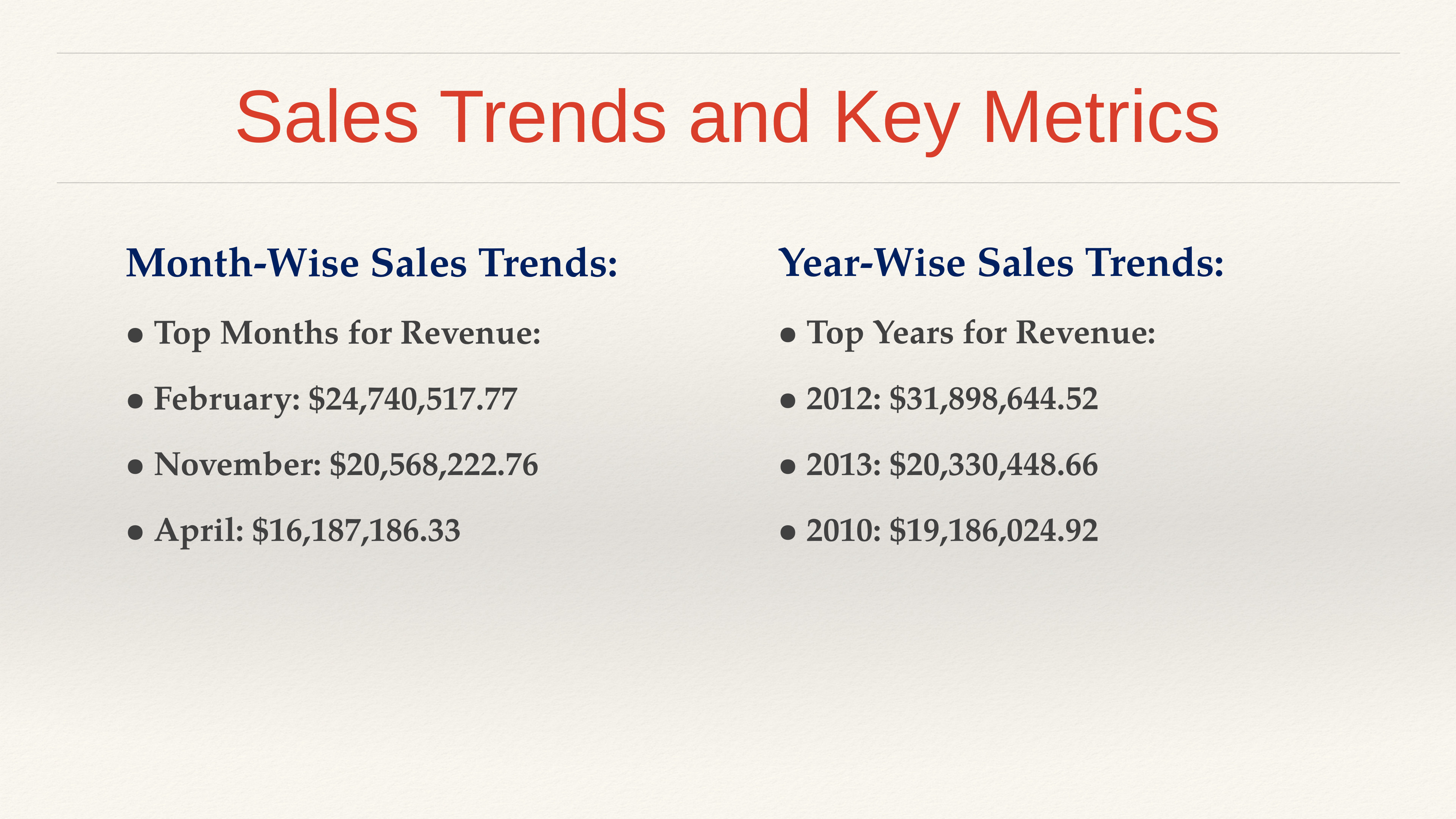

# Sales Trends and Key Metrics
Month-Wise Sales Trends:
• Top Months for Revenue:
• February: $24,740,517.77
• November: $20,568,222.76
• April: $16,187,186.33

Year-Wise Sales Trends:
• Top Years for Revenue:
• 2012: $31,898,644.52
• 2013: $20,330,448.66
• 2010: $19,186,024.92